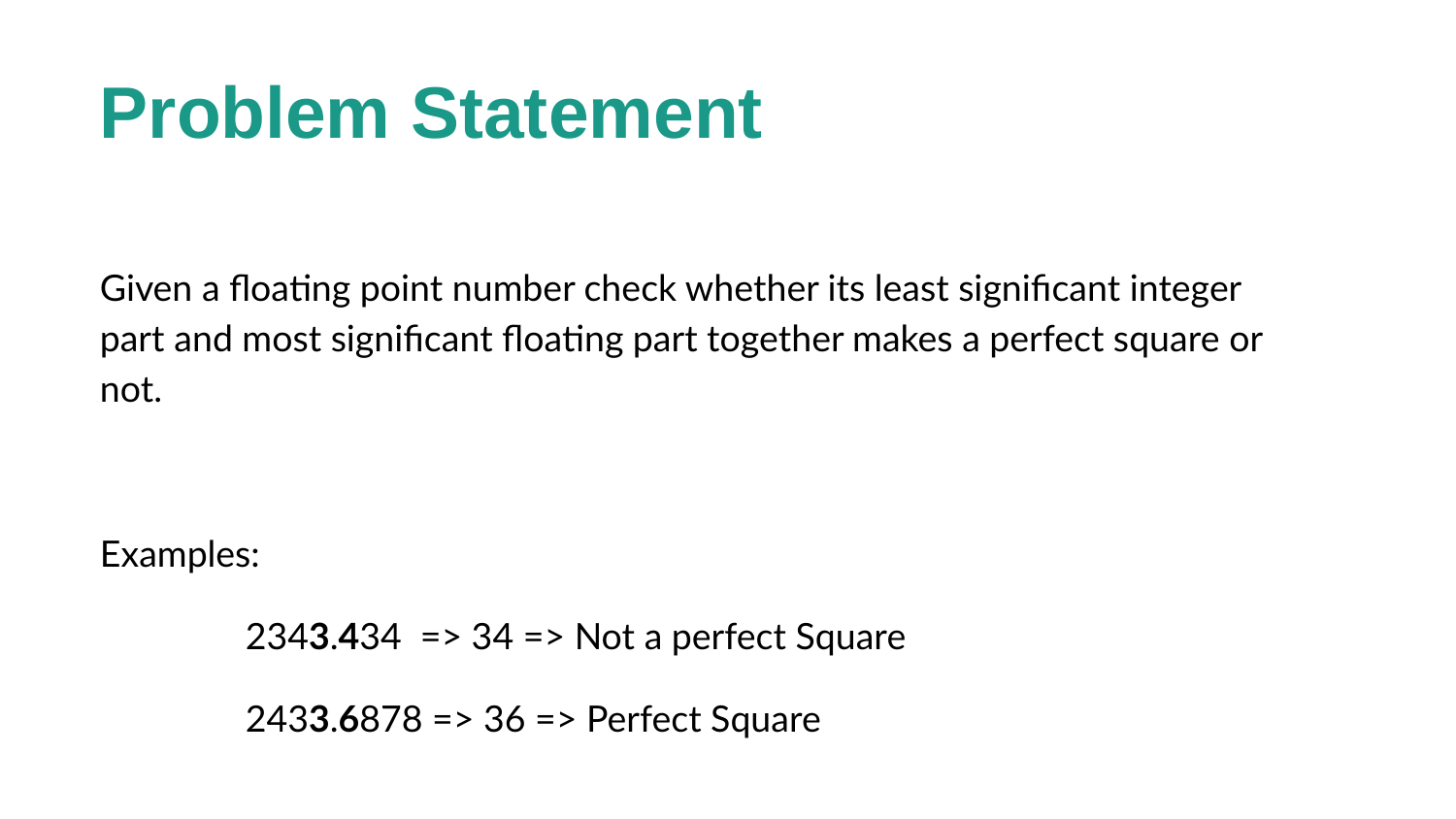

Problem Statement
Given a floating point number check whether its least significant integer part and most significant floating part together makes a perfect square or not.

Examples:
	2343.434  => 34 => Not a perfect Square
	2433.6878 => 36 => Perfect Square